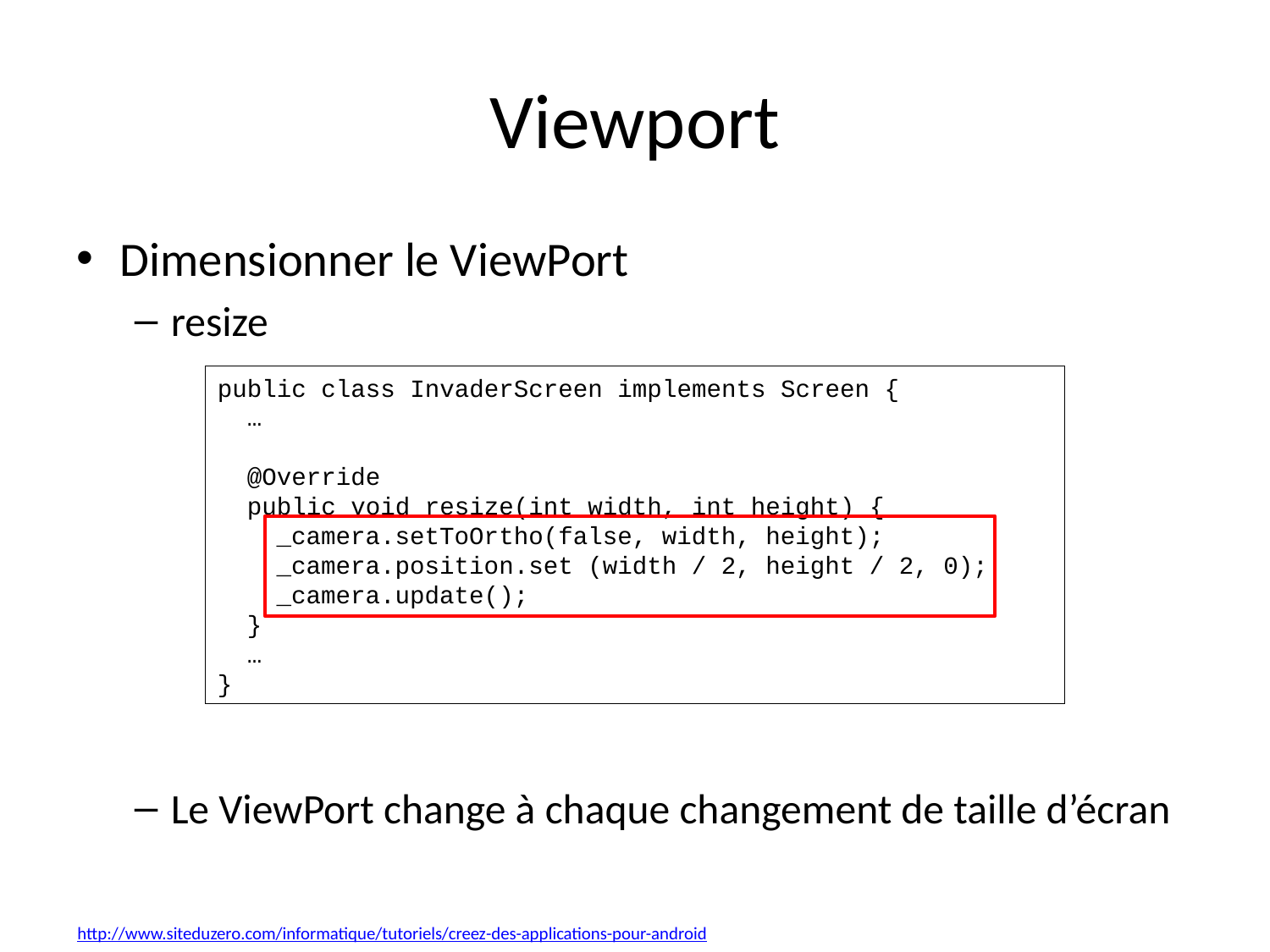

# Viewport
Dimensionner le ViewPort
resize

Le ViewPort change à chaque changement de taille d’écran

public class InvaderScreen implements Screen {
  …

  @Override
  public void resize(int width, int height) {
    _camera.setToOrtho(false, width, height);
    _camera.position.set (width / 2, height / 2, 0);
    _camera.update();
  }
  …
}